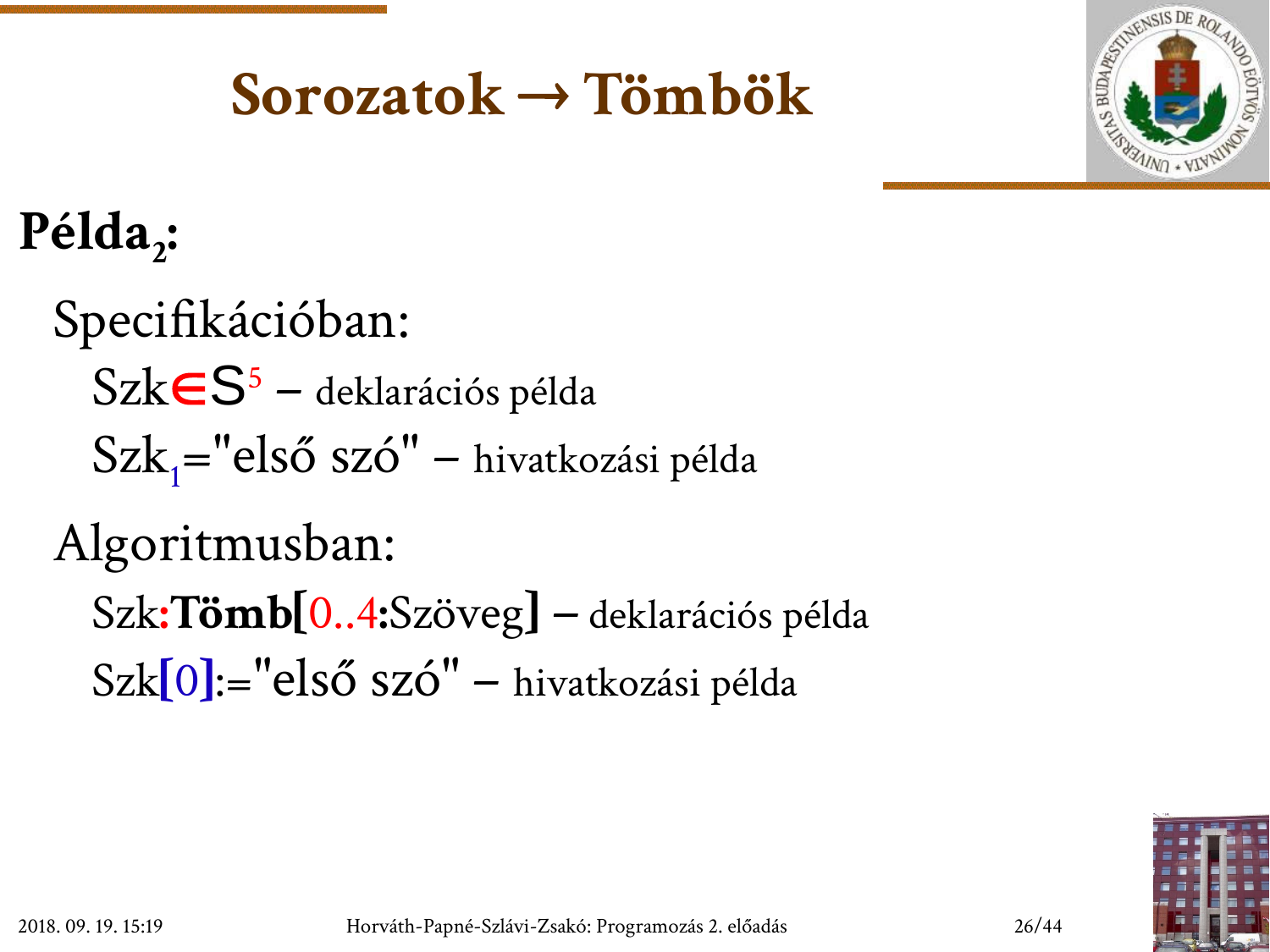

# Sorozatok → Tömbök
Példa2:
Specifikációban:
Szk∈S5 – deklarációs példa
Szk1="első szó" – hivatkozási példa
Algoritmusban:
Szk:Tömb[0..4:Szöveg] – deklarációs példa
Szk[0]:="első szó" – hivatkozási példa
2018. 09. 19. 15:19
Horváth-Papné-Szlávi-Zsakó: Programozás 2. előadás
26/44